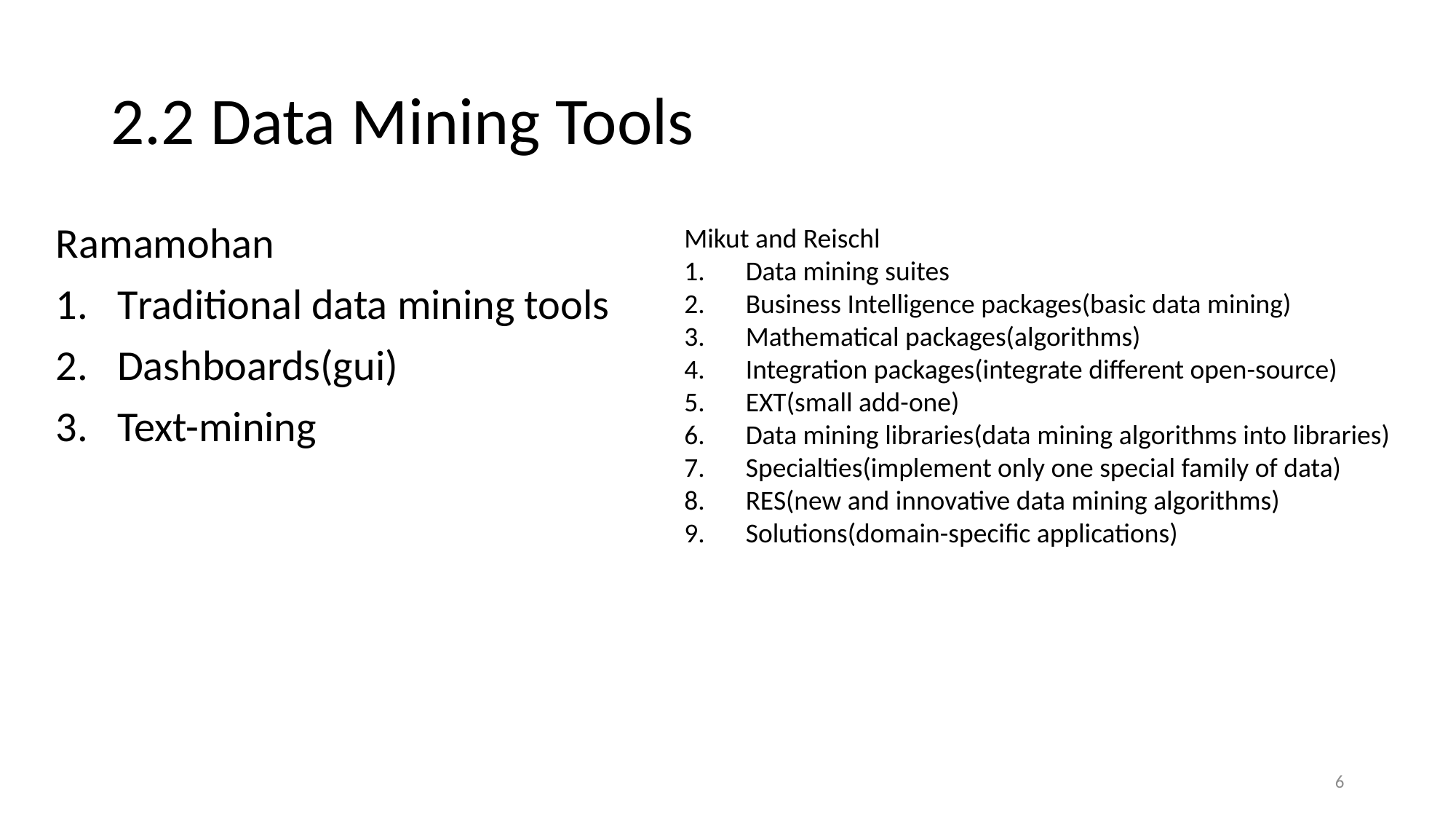

# 2.2 Data Mining Tools
Mikut and Reischl
Data mining suites
Business Intelligence packages(basic data mining)
Mathematical packages(algorithms)
Integration packages(integrate different open-source)
EXT(small add-one)
Data mining libraries(data mining algorithms into libraries)
Specialties(implement only one special family of data)
RES(new and innovative data mining algorithms)
Solutions(domain-specific applications)

Ramamohan
Traditional data mining tools
Dashboards(gui)
Text-mining
6